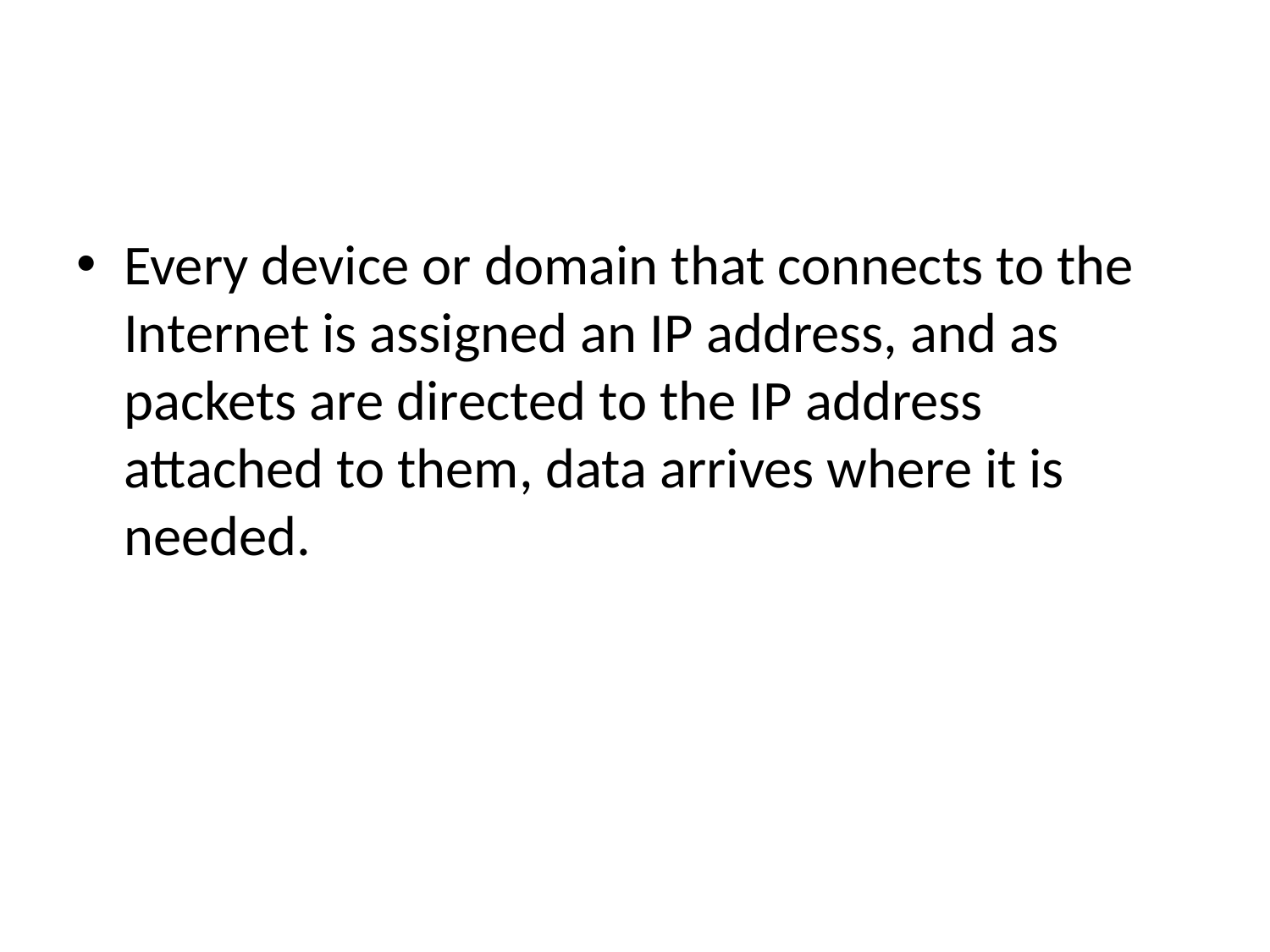

#
Every device or domain that connects to the Internet is assigned an IP address, and as packets are directed to the IP address attached to them, data arrives where it is needed.